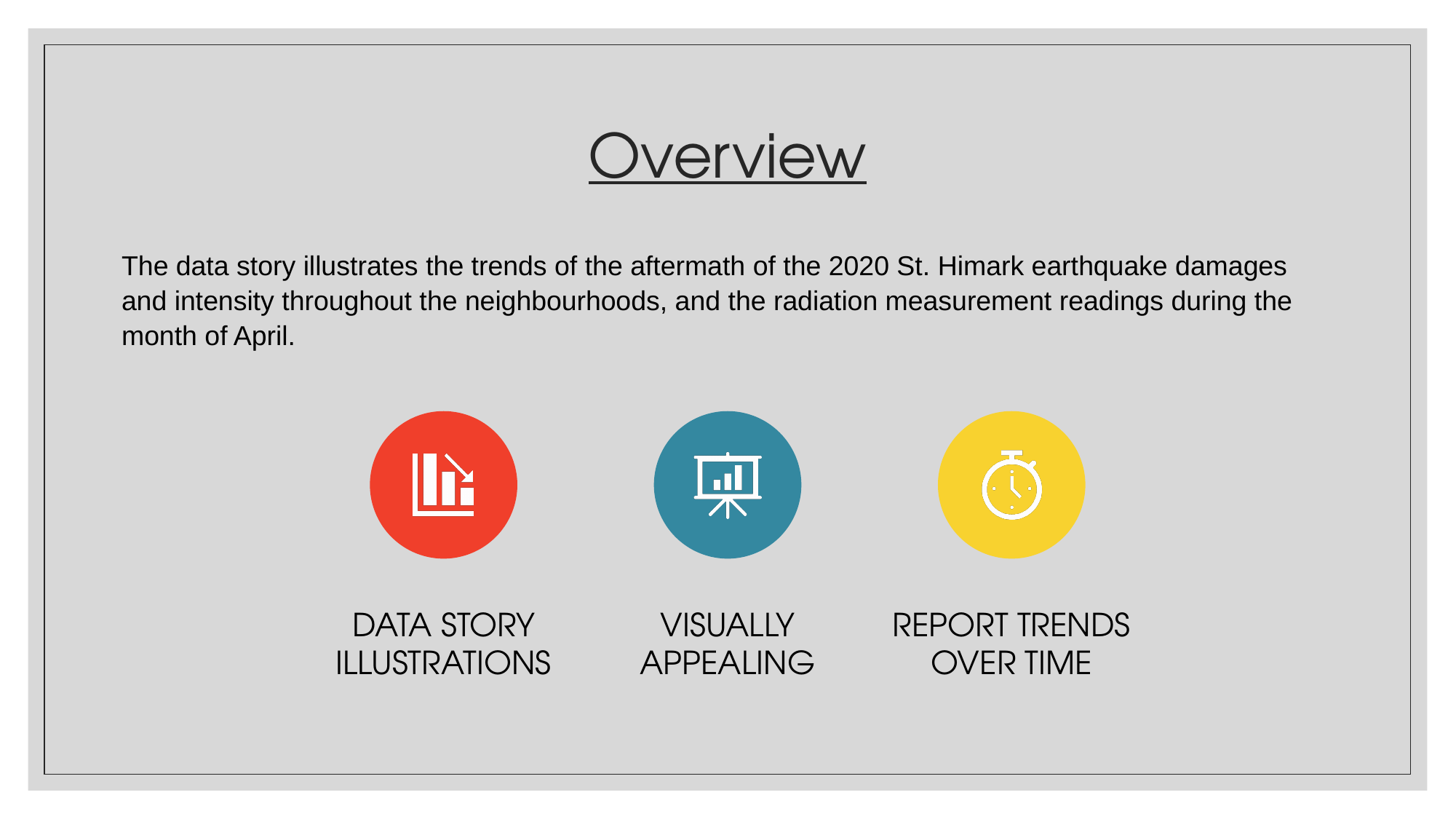

# Overview
The data story illustrates the trends of the aftermath of the 2020 St. Himark earthquake damages and intensity throughout the neighbourhoods, and the radiation measurement readings during the month of April.
Data story illustrations
Visually Appealing
Report Trends over time